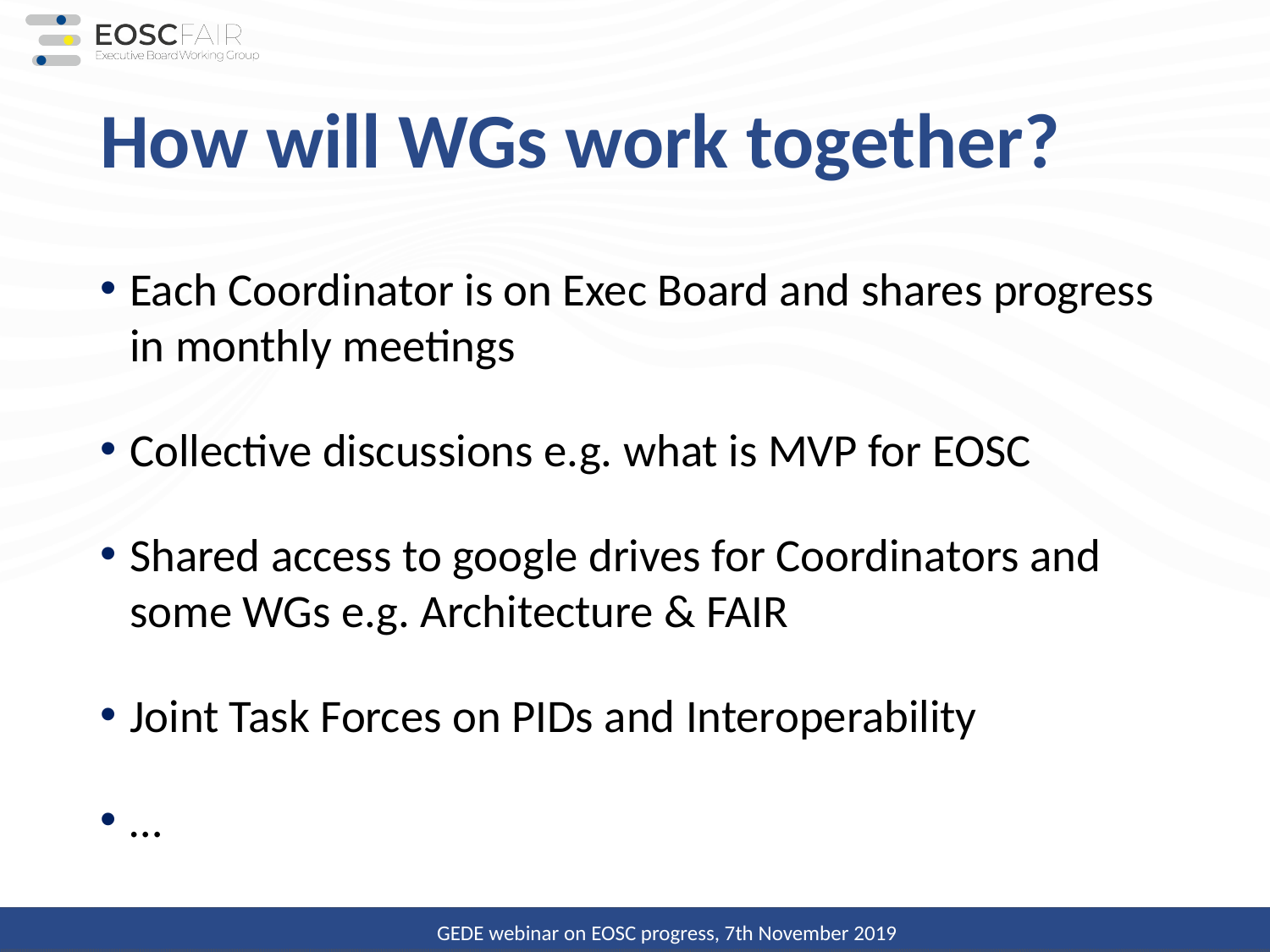

# How will WGs work together?
Each Coordinator is on Exec Board and shares progress in monthly meetings
Collective discussions e.g. what is MVP for EOSC
Shared access to google drives for Coordinators and some WGs e.g. Architecture & FAIR
Joint Task Forces on PIDs and Interoperability
…
GEDE webinar on EOSC progress, 7th November 2019